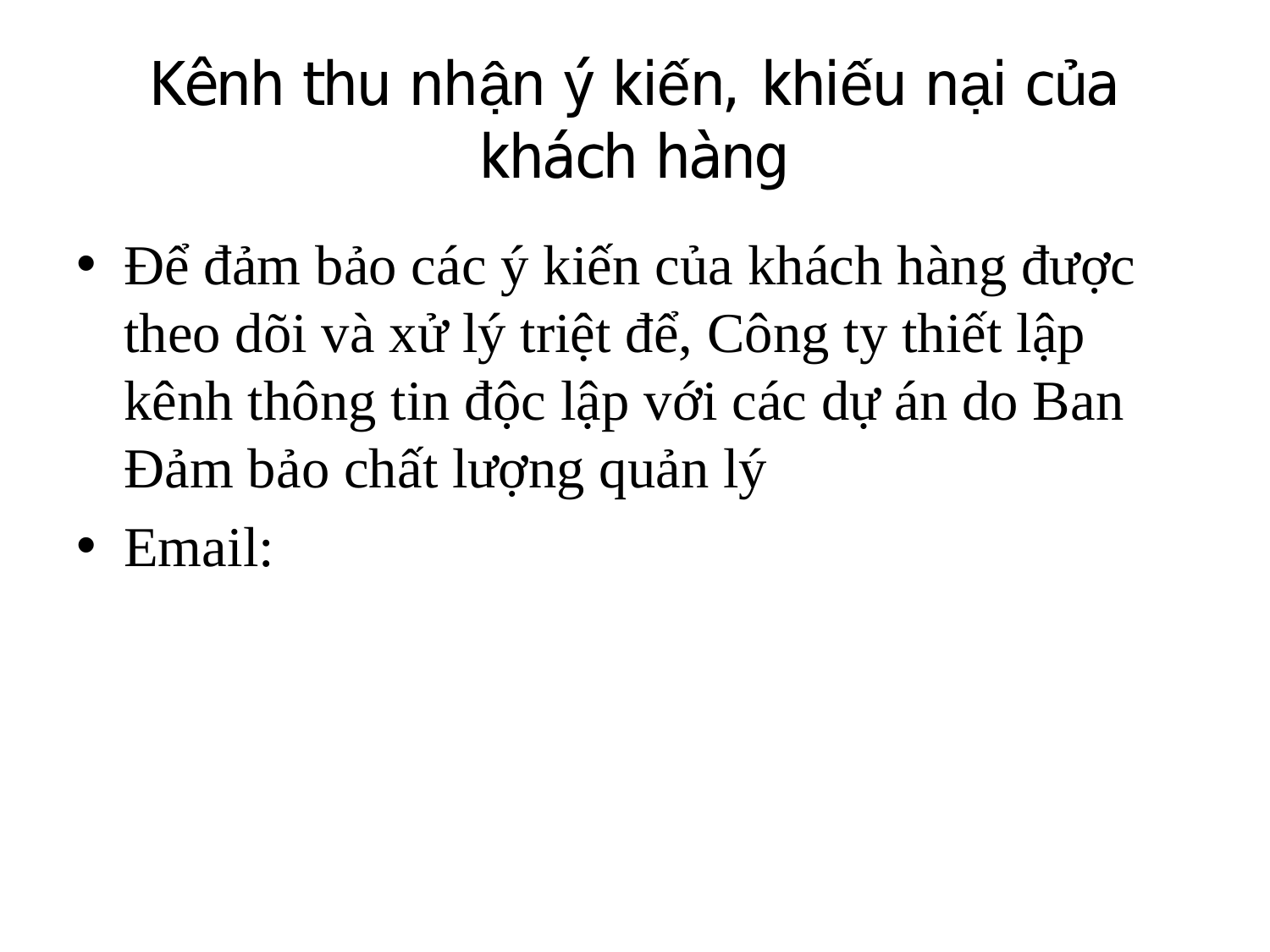

# Kênh thu nhận ý kiến, khiếu nại của khách hàng
Để đảm bảo các ý kiến của khách hàng được theo dõi và xử lý triệt để, Công ty thiết lập kênh thông tin độc lập với các dự án do Ban Đảm bảo chất lượng quản lý
Email: